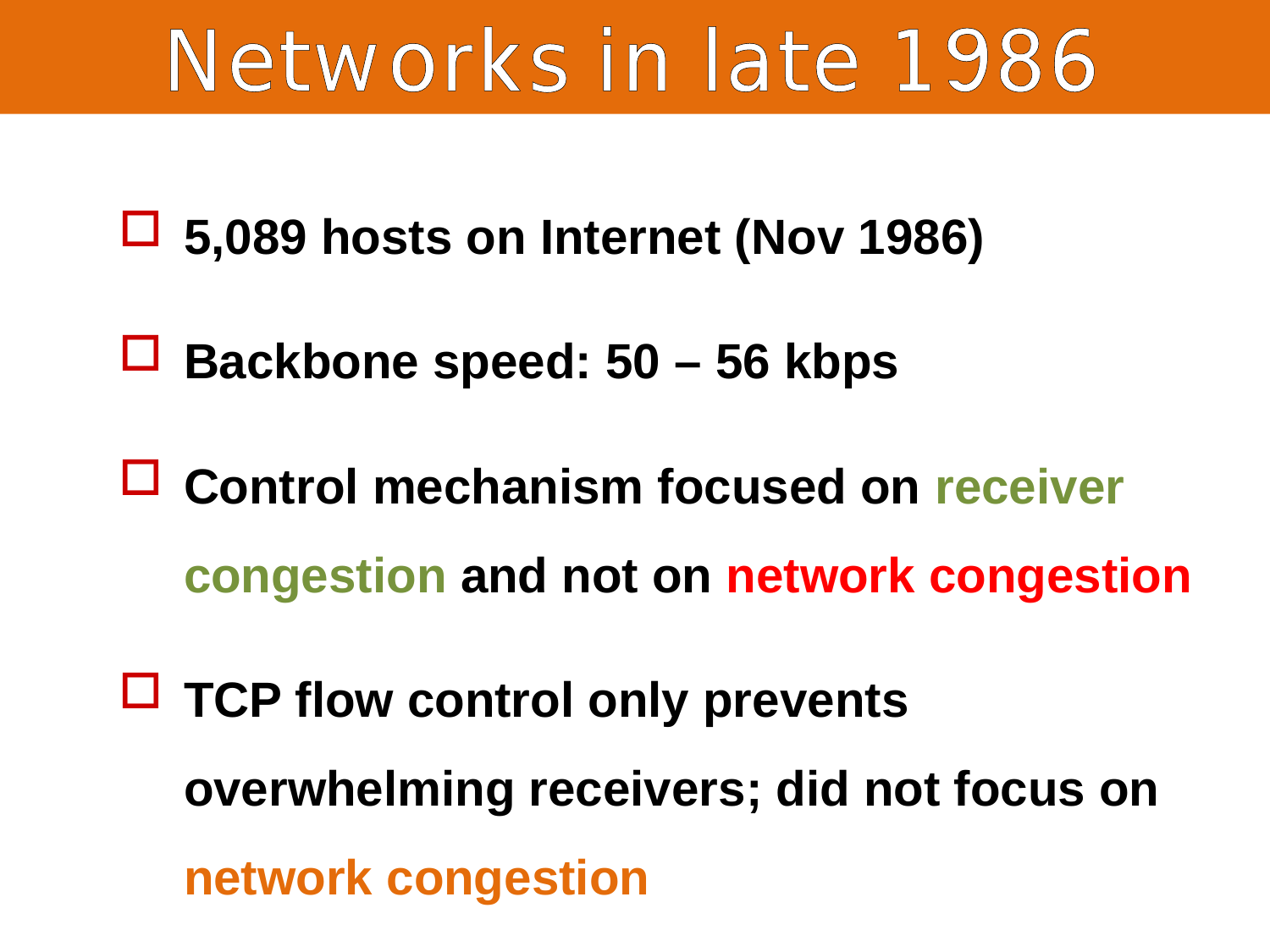

Networks in late 1986
5,089 hosts on Internet (Nov 1986)

Backbone speed: 50 – 56 kbps

Control mechanism focused on receiver congestion and not on network congestion

TCP flow control only prevents overwhelming receivers; did not focus on network congestion